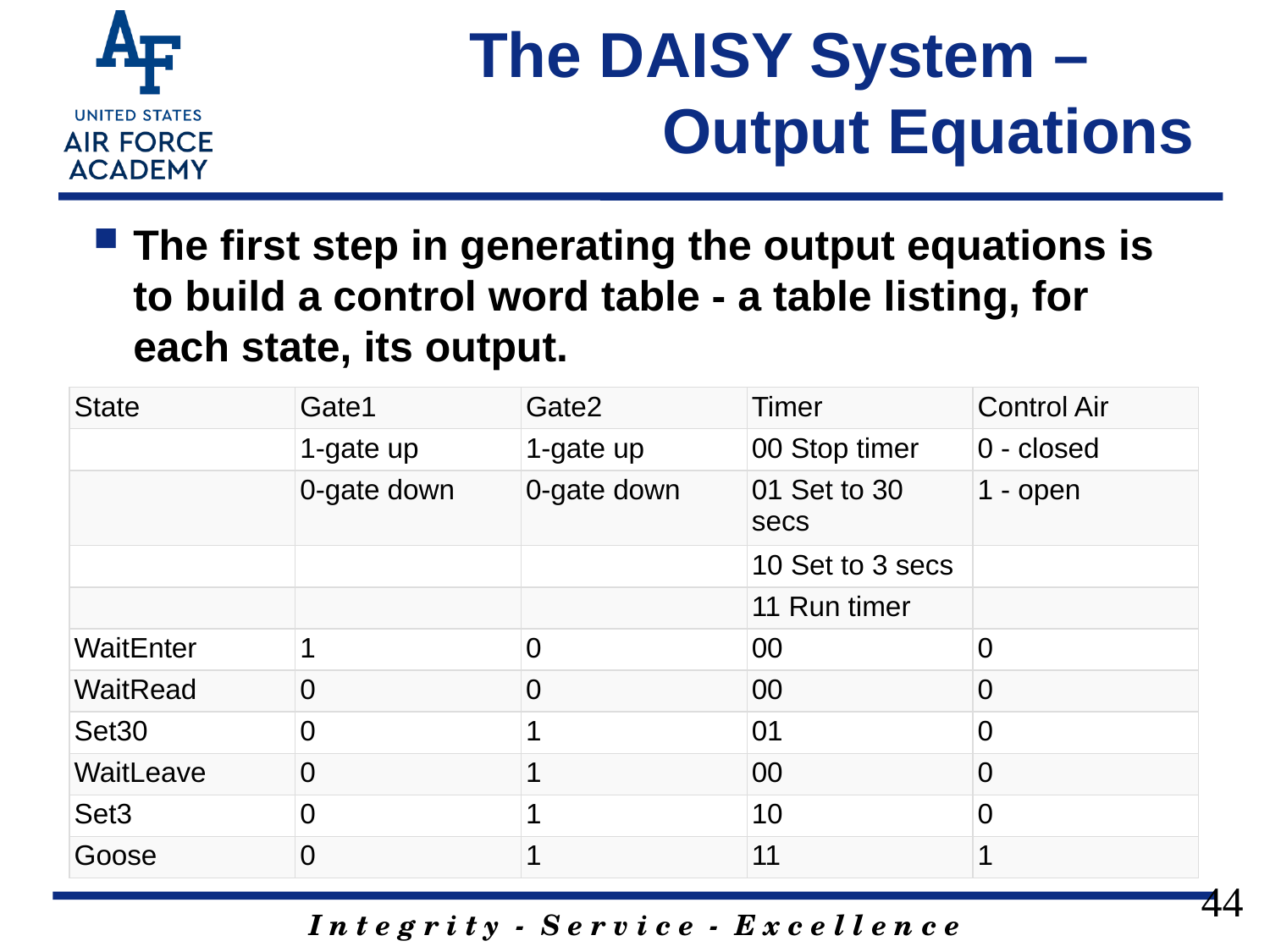

# The DAISY System –       Output Equations
The first step in generating the output equations is to build a control word table - a table listing, for each state, its output.

| State | Gate1 | Gate2 | Timer | Control Air |
| --- | --- | --- | --- | --- |
|  | 1-gate up | 1-gate up | 00 Stop timer | 0 - closed |
|  | 0-gate down | 0-gate down | 01 Set to 30 secs | 1 - open |
|  |  |  | 10 Set to 3 secs |  |
|  |  |  | 11 Run timer |  |
| WaitEnter | 1 | 0 | 00 | 0 |
| WaitRead | 0 | 0 | 00 | 0 |
| Set30 | 0 | 1 | 01 | 0 |
| WaitLeave | 0 | 1 | 00 | 0 |
| Set3 | 0 | 1 | 10 | 0 |
| Goose | 0 | 1 | 11 | 1 |

44